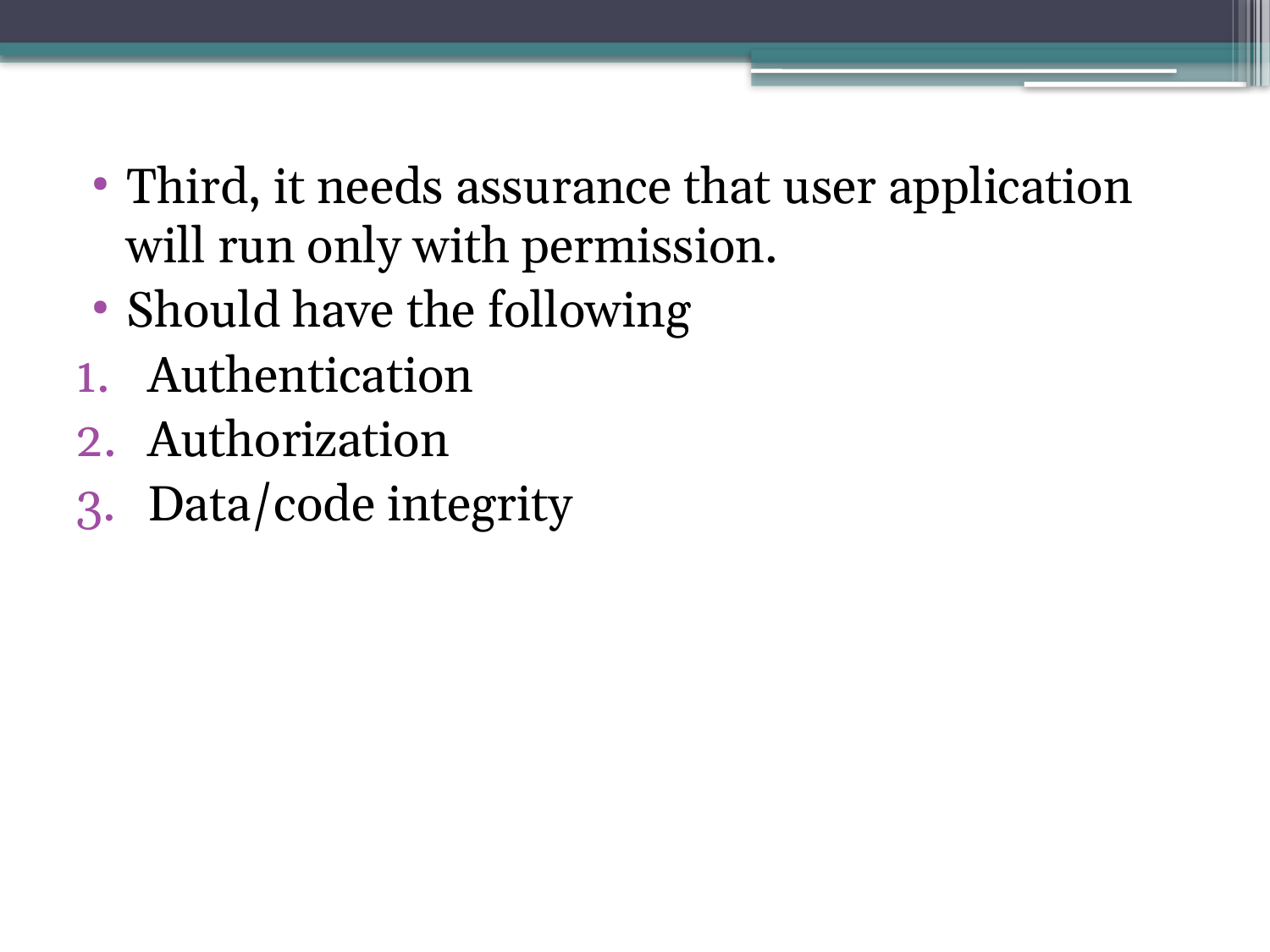

Third, it needs assurance that user application will run only with permission.
Should have the following
Authentication
Authorization
Data/code integrity